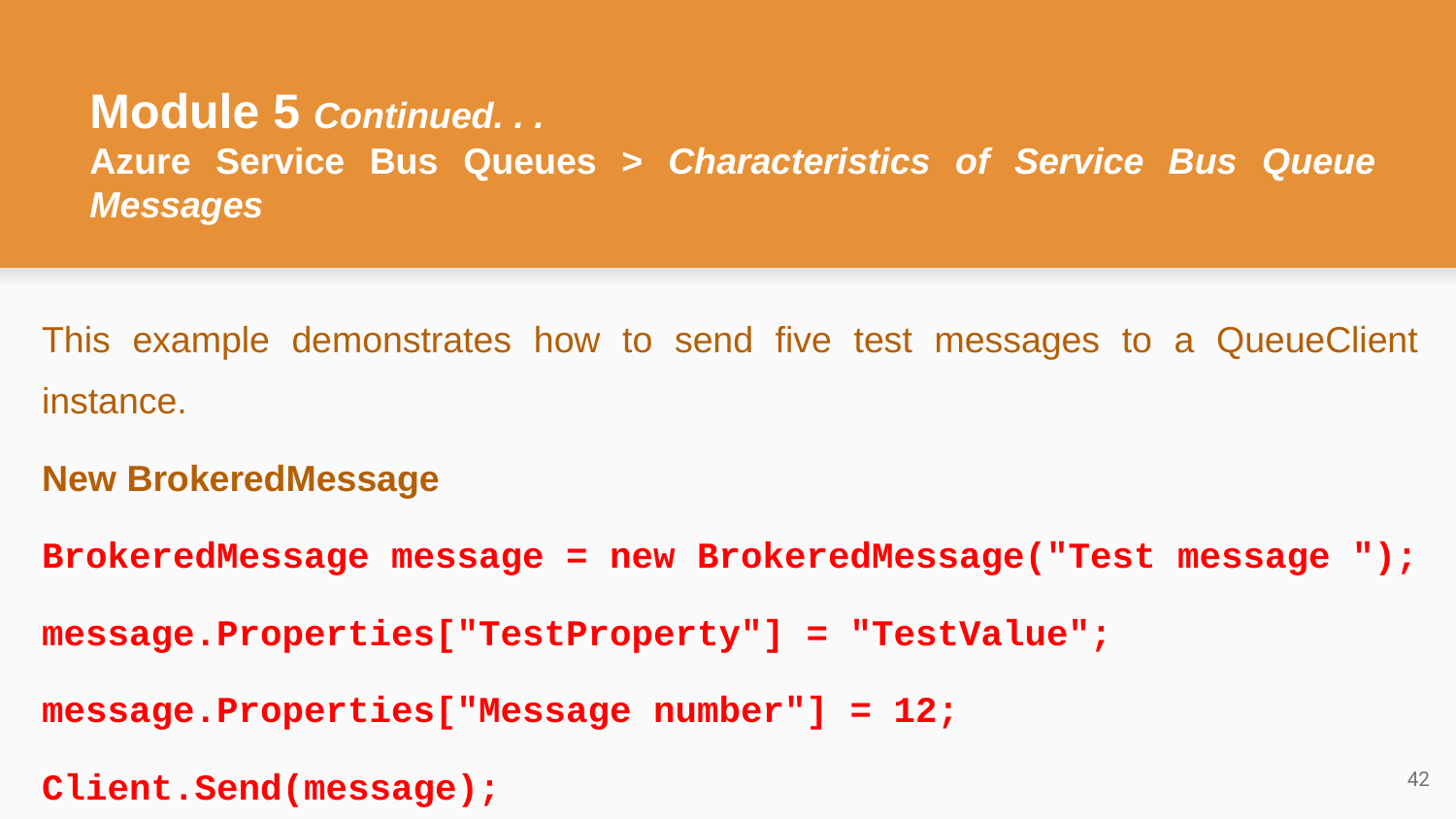

# Module 5 Continued. . .
Azure Service Bus Queues > Characteristics of Service Bus Queue Messages
This example demonstrates how to send five test messages to a QueueClient instance.
New BrokeredMessage
BrokeredMessage message = new BrokeredMessage("Test message ");
message.Properties["TestProperty"] = "TestValue";
message.Properties["Message number"] = 12;
Client.Send(message);
42